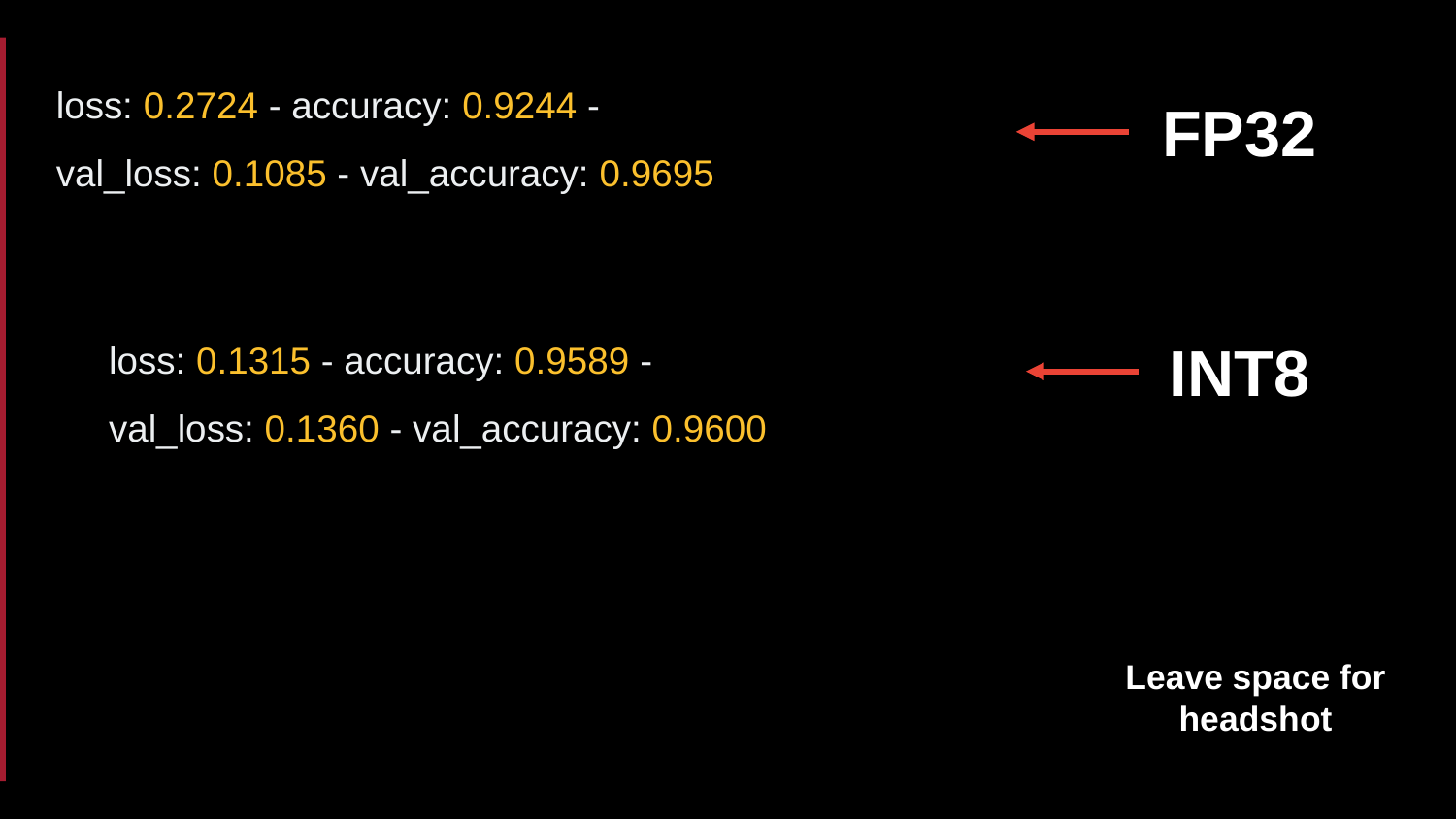

loss: 0.2724 - accuracy: 0.9244 -
    val_loss: 0.1085 - val_accuracy: 0.9695

FP32
loss: 0.1315 - accuracy: 0.9589 -
val_loss: 0.1360 - val_accuracy: 0.9600
INT8